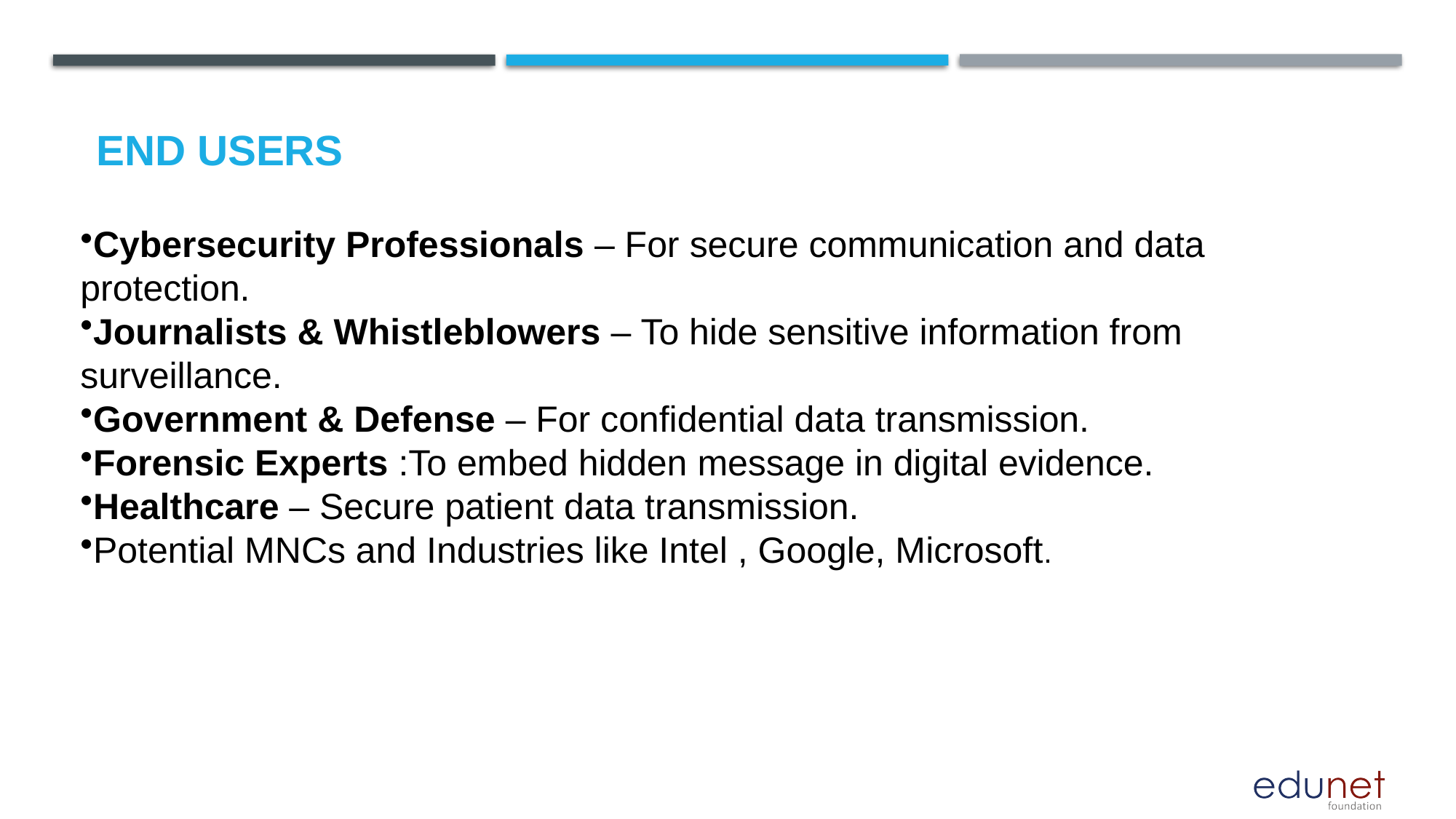

# End users
Cybersecurity Professionals – For secure communication and data protection.
Journalists & Whistleblowers – To hide sensitive information from surveillance.
Government & Defense – For confidential data transmission.
Forensic Experts :To embed hidden message in digital evidence.
Healthcare – Secure patient data transmission.
Potential MNCs and Industries like Intel , Google, Microsoft.